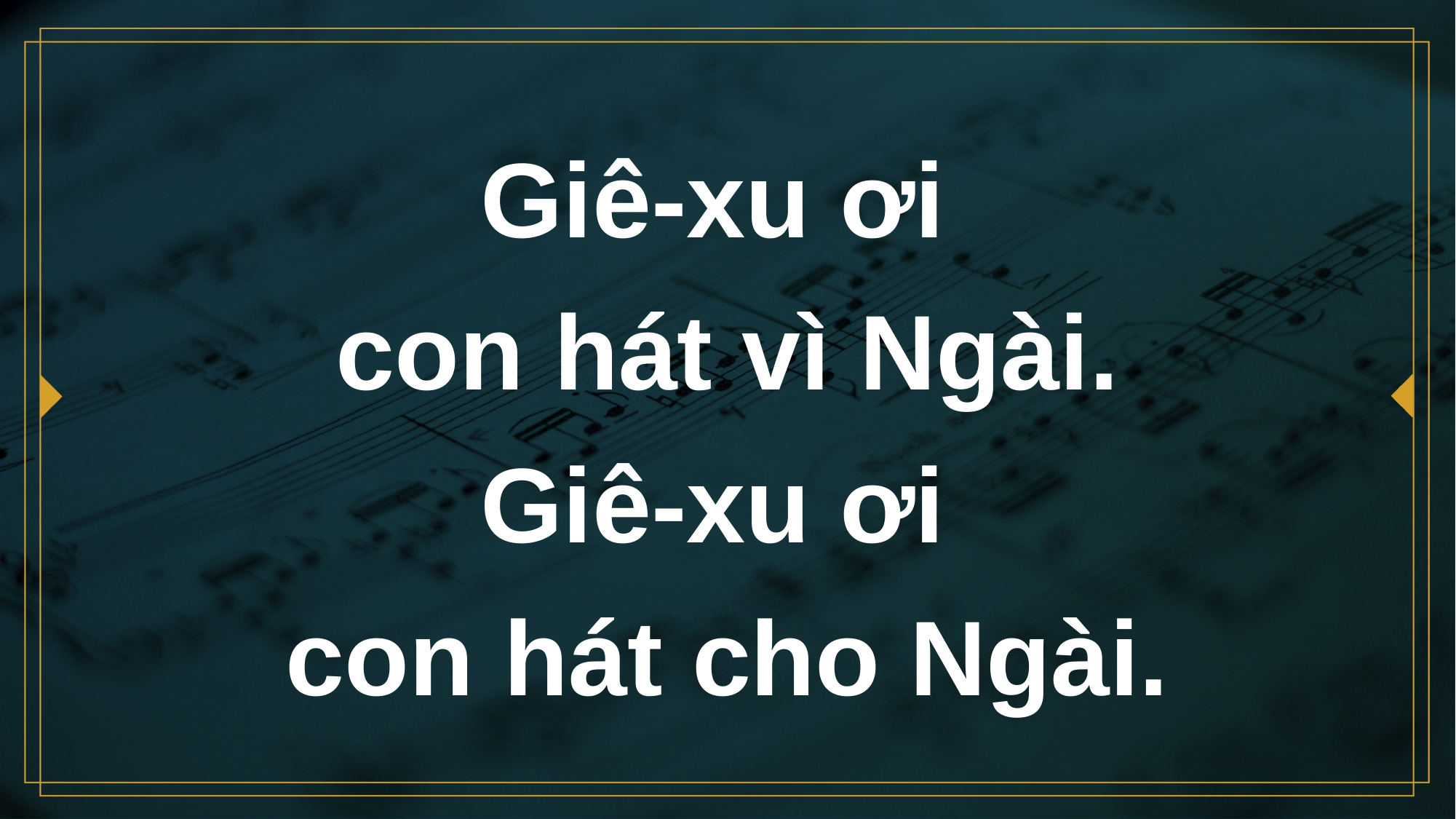

# Giê-xu ơi con hát vì Ngài. Giê-xu ơi con hát cho Ngài.